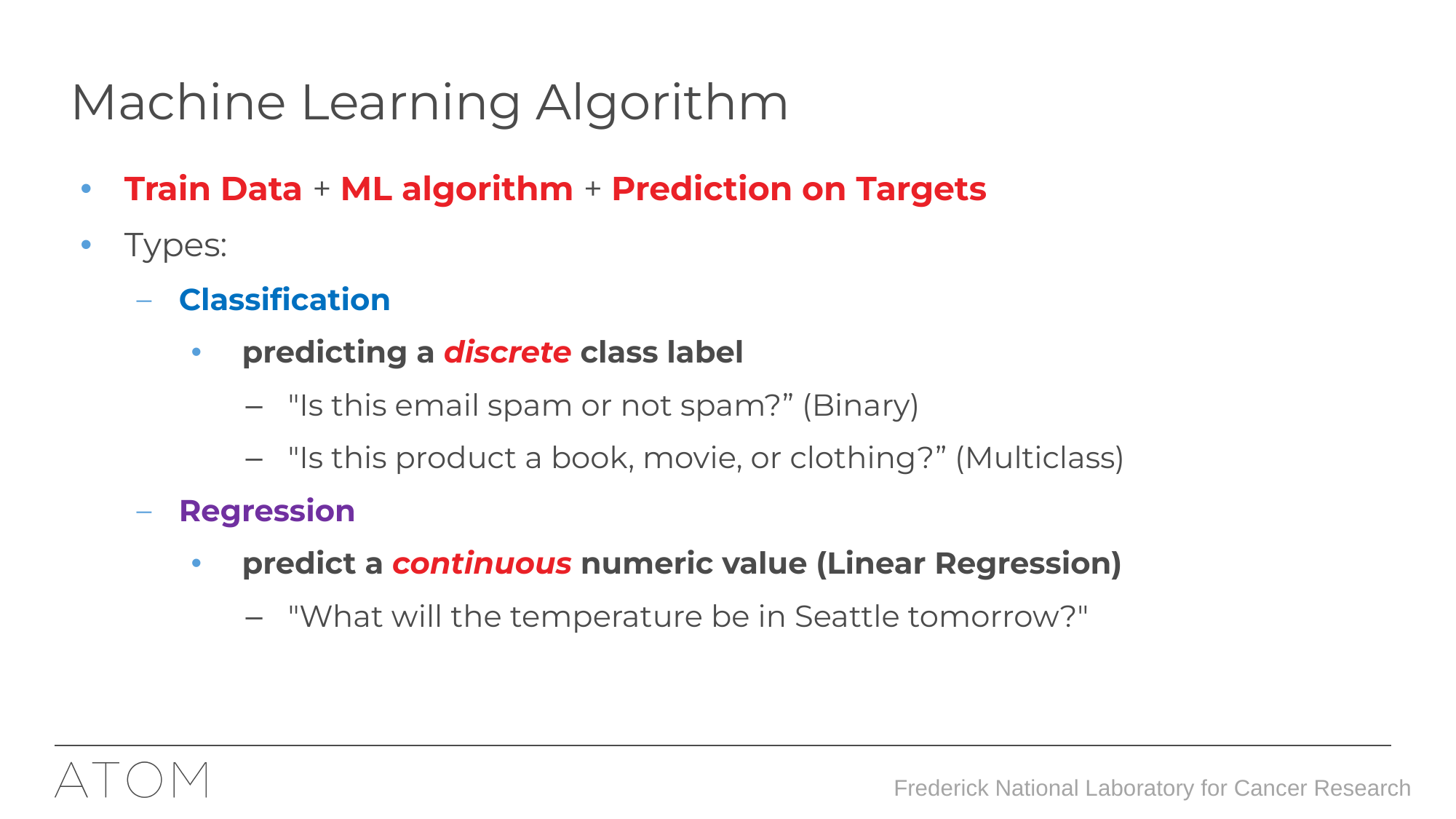

# Machine Learning Algorithm
Train Data + ML algorithm + Prediction on Targets
Types:
Classification
 predicting a discrete class label
"Is this email spam or not spam?” (Binary)
"Is this product a book, movie, or clothing?” (Multiclass)
Regression
 predict a continuous numeric value (Linear Regression)
"What will the temperature be in Seattle tomorrow?"